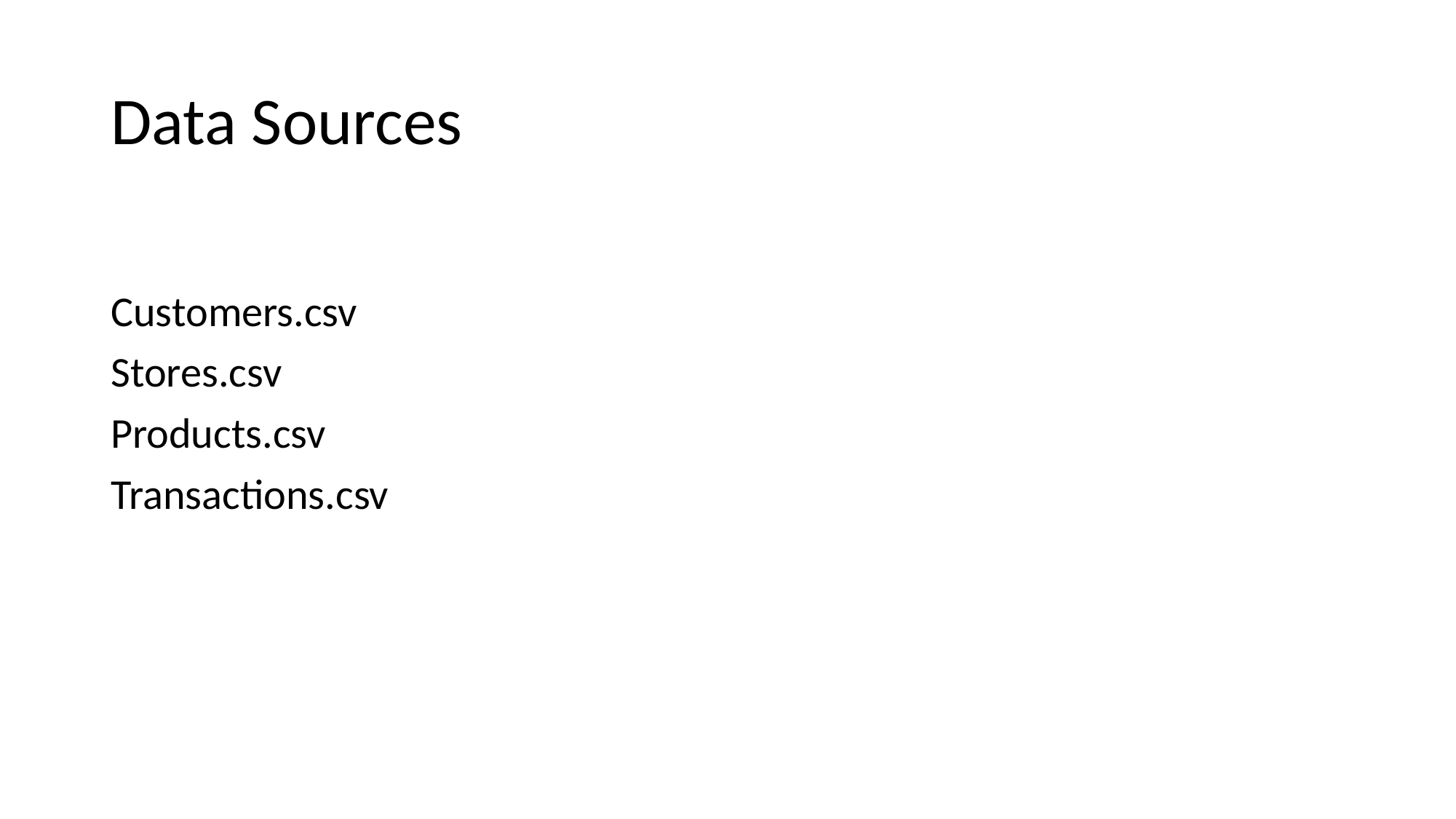

# Data Sources

Customers.csv
Stores.csv
Products.csv
Transactions.csv